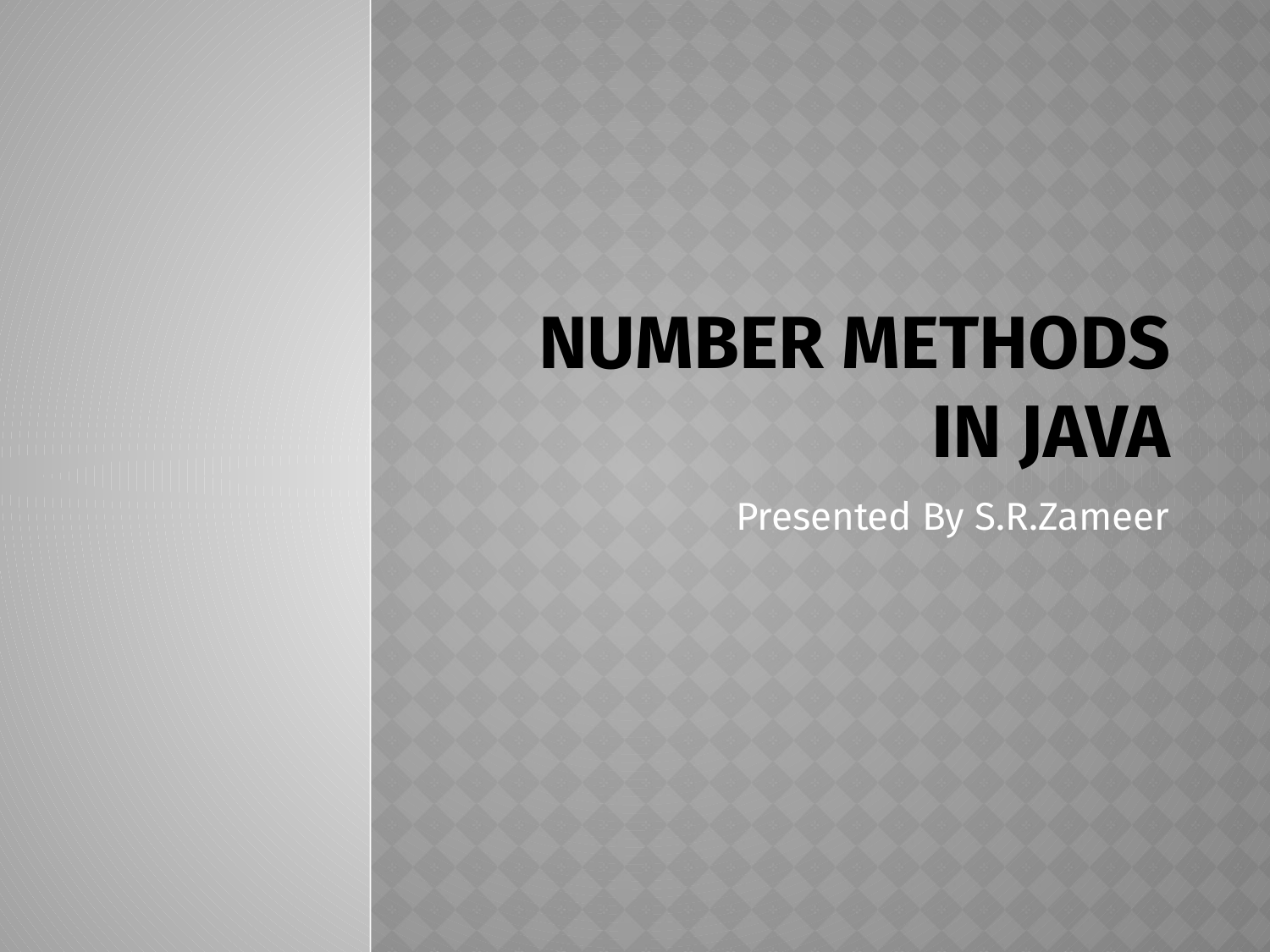

# Number Methods In Java
Presented By S.R.Zameer